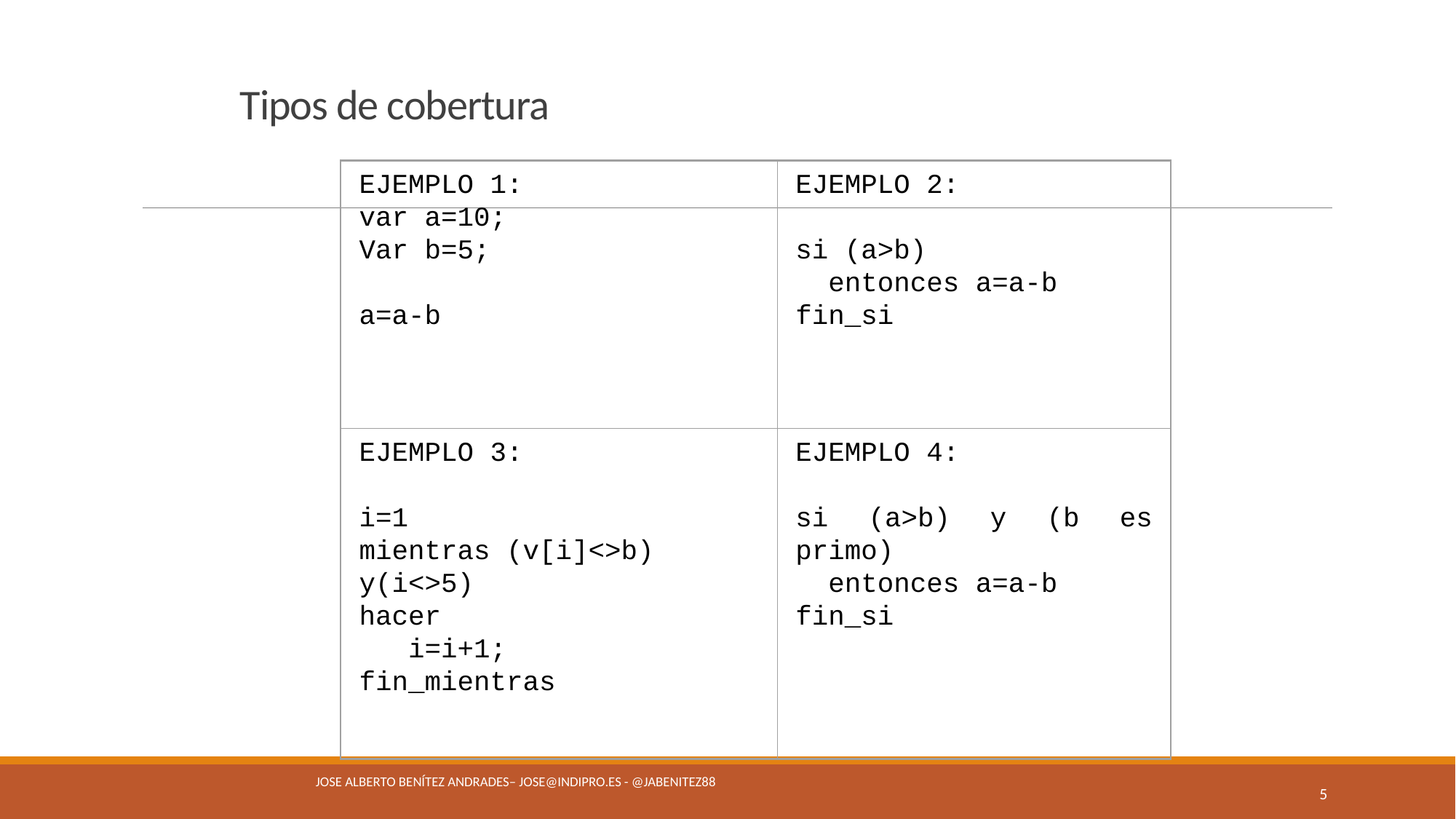

# Tipos de cobertura

EJEMPLO 1:
var a=10;
Var b=5;

a=a-b

EJEMPLO 2:

si (a>b)
  entonces a=a-b
fin_si

EJEMPLO 3:

i=1
mientras (v[i]<>b) y(i<>5)
hacer
   i=i+1;
fin_mientras

EJEMPLO 4:

si (a>b) y (b es primo)
  entonces a=a-b
fin_si

Jose Alberto Benítez Andrades– jose@indipro.es - @jabenitez88
5